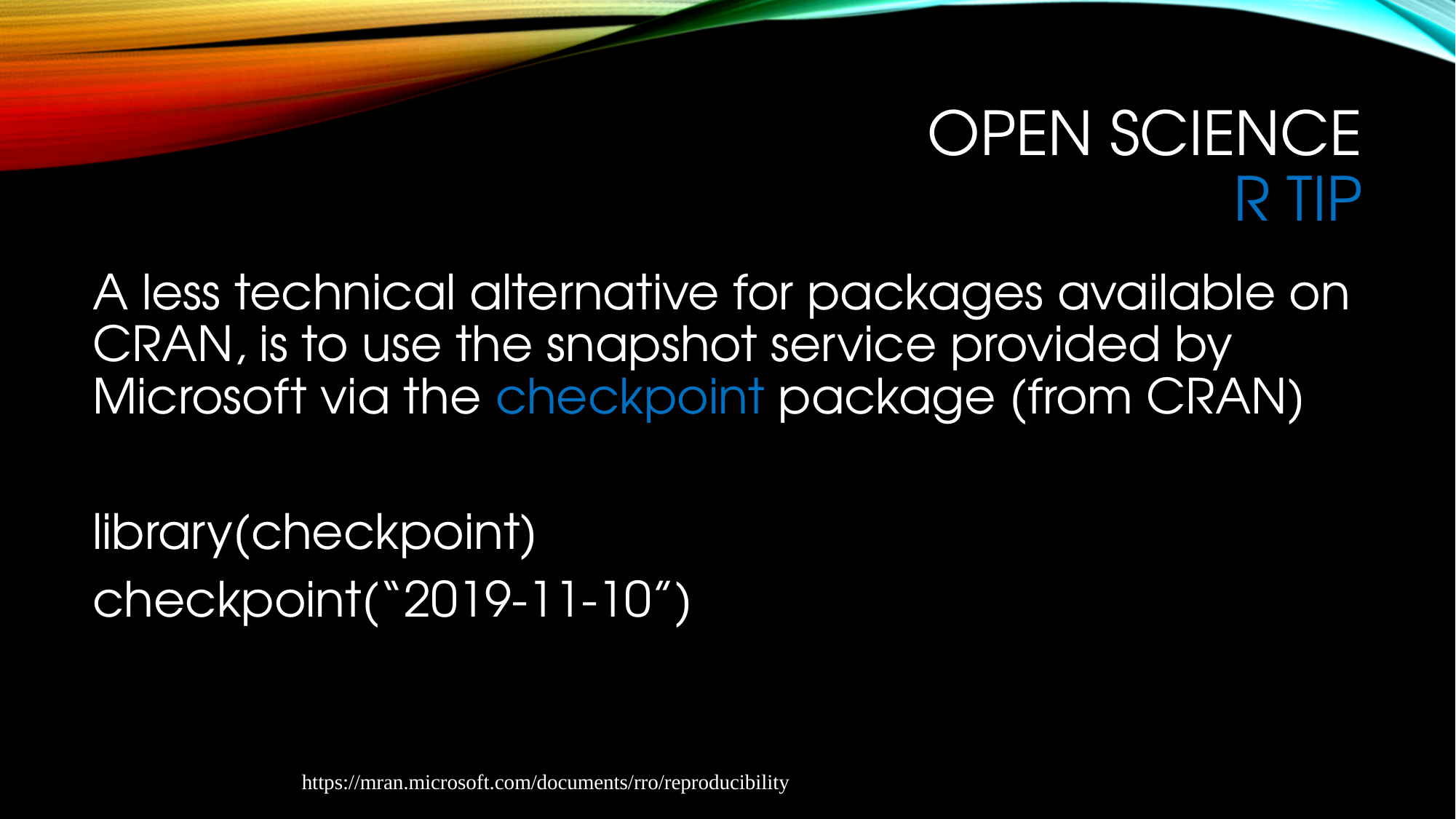

# Open Science R Tip
A less technical alternative for packages available on CRAN, is to use the snapshot service provided by Microsoft via the checkpoint package (from CRAN)

library(checkpoint)
checkpoint(“2019-11-10”)

https://mran.microsoft.com/documents/rro/reproducibility